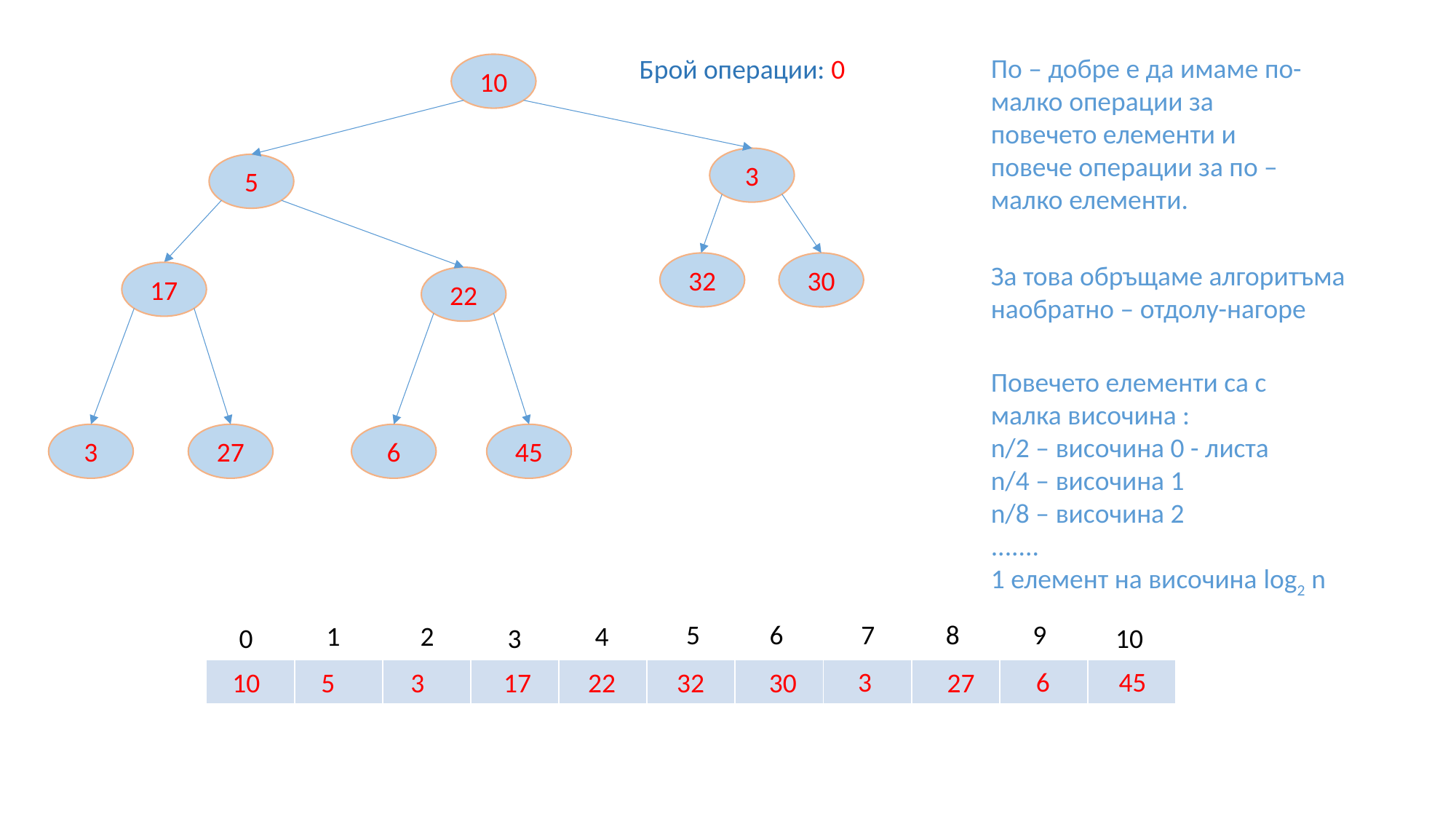

По – добре е да имаме по-малко операции за повечето елементи и повече операции за по – малко елементи.
Брой операции: 0
10
3
5
32
30
За това обръщаме алгоритъма наобратно – отдолу-нагоре
17
22
Повечето елементи са с малка височина :
n/2 – височина 0 - листа
n/4 – височина 1
n/8 – височина 2
.......
1 елемент на височина log2 n

3
27
45
6
5
6
7
8
9
1
4
2
0
3
10
 3
45
 6
|  |  |  |  |  |  |  |  |  |  |  |
| --- | --- | --- | --- | --- | --- | --- | --- | --- | --- | --- |
10
3
 17
22
32
 30
 27
5